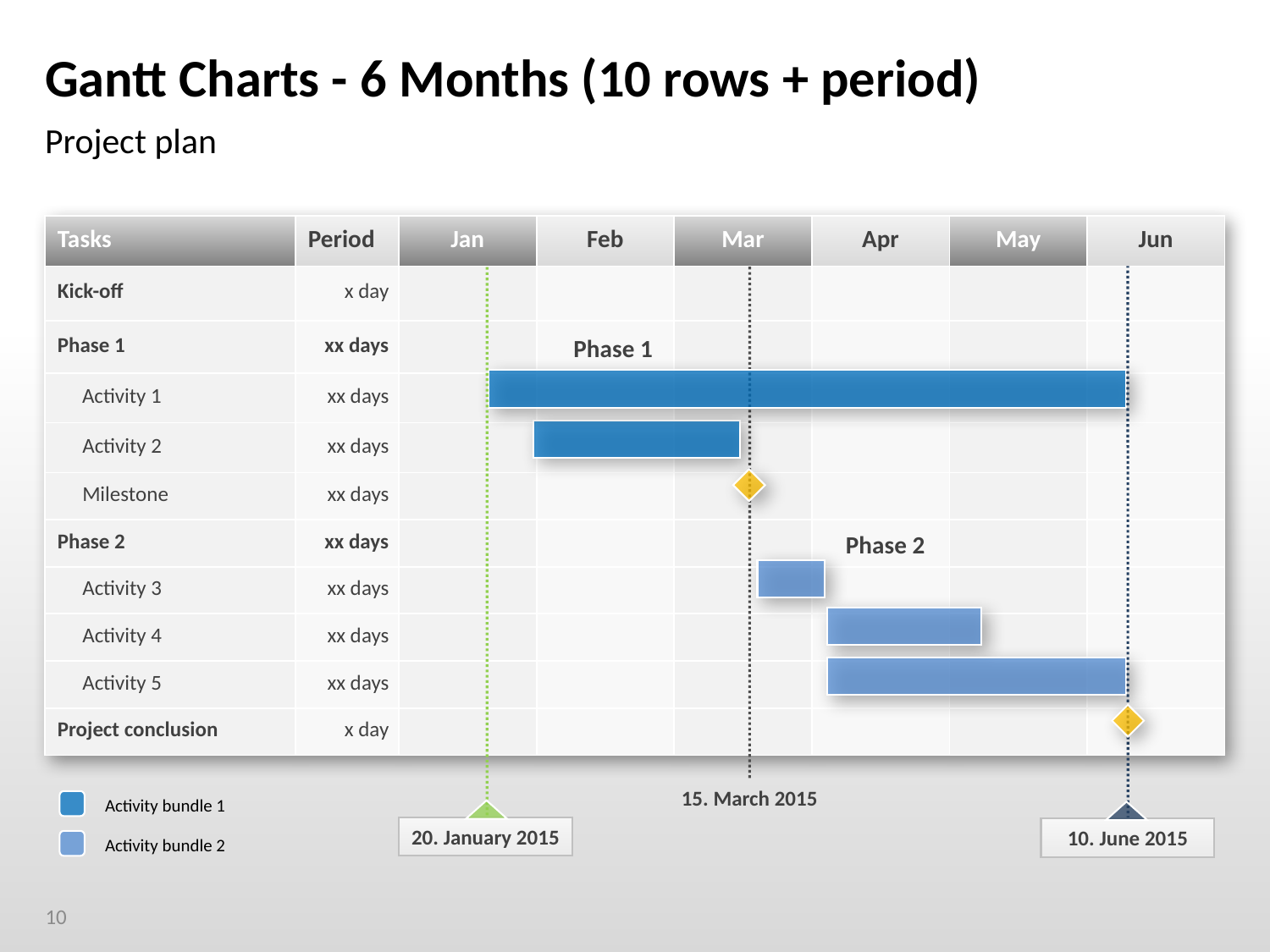

# Gantt Charts - 6 Months (10 rows + period)
Project plan
| Tasks | Period | Jan | Feb | Mar | Apr | May | Jun |
| --- | --- | --- | --- | --- | --- | --- | --- |
| Kick-off | x day |  |  |  |  |  |  |
| Phase 1 | xx days |  |  |  |  |  |  |
| Activity 1 | xx days |  |  |  |  |  |  |
| Activity 2 | xx days |  |  |  |  |  |  |
| Milestone | xx days |  |  |  |  |  |  |
| Phase 2 | xx days |  |  |  |  |  |  |
| Activity 3 | xx days |  |  |  |  |  |  |
| Activity 4 | xx days |  |  |  |  |  |  |
| Activity 5 | xx days |  |  |  |  |  |  |
| Project conclusion | x day |  |  |  |  |  |  |

15. March 2015

20. January 2015

10. June 2015
Phase 1

Phase 2

 Activity bundle 1

 Activity bundle 2